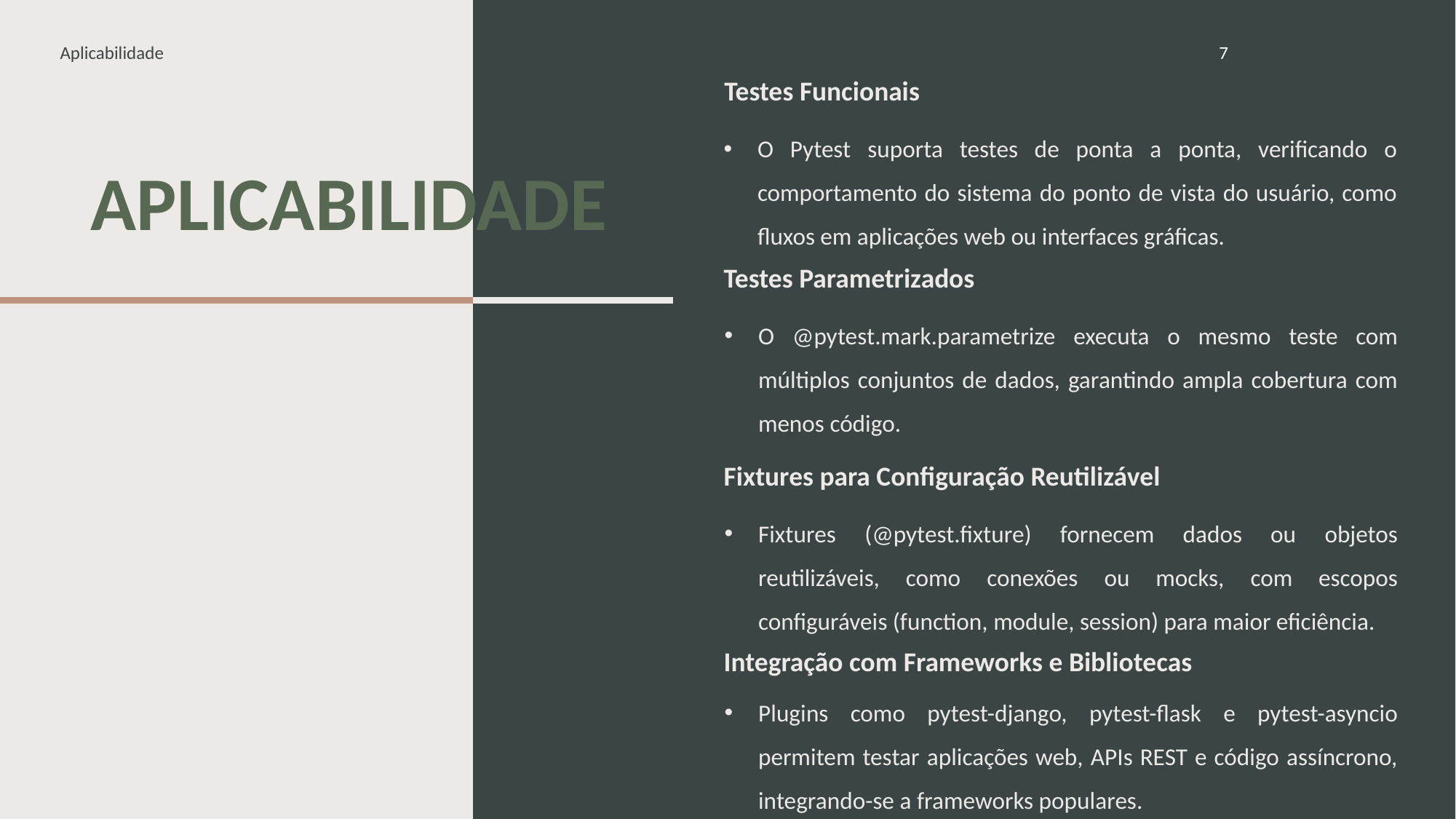

Aplicabilidade
7
Testes Funcionais
O Pytest suporta testes de ponta a ponta, verificando o comportamento do sistema do ponto de vista do usuário, como fluxos em aplicações web ou interfaces gráficas.
# APLICABILIDADE
Testes Parametrizados

O @pytest.mark.parametrize executa o mesmo teste com múltiplos conjuntos de dados, garantindo ampla cobertura com menos código.
Fixtures para Configuração Reutilizável

Fixtures (@pytest.fixture) fornecem dados ou objetos reutilizáveis, como conexões ou mocks, com escopos configuráveis (function, module, session) para maior eficiência.
Integração com Frameworks e Bibliotecas

Plugins como pytest-django, pytest-flask e pytest-asyncio permitem testar aplicações web, APIs REST e código assíncrono, integrando-se a frameworks populares.